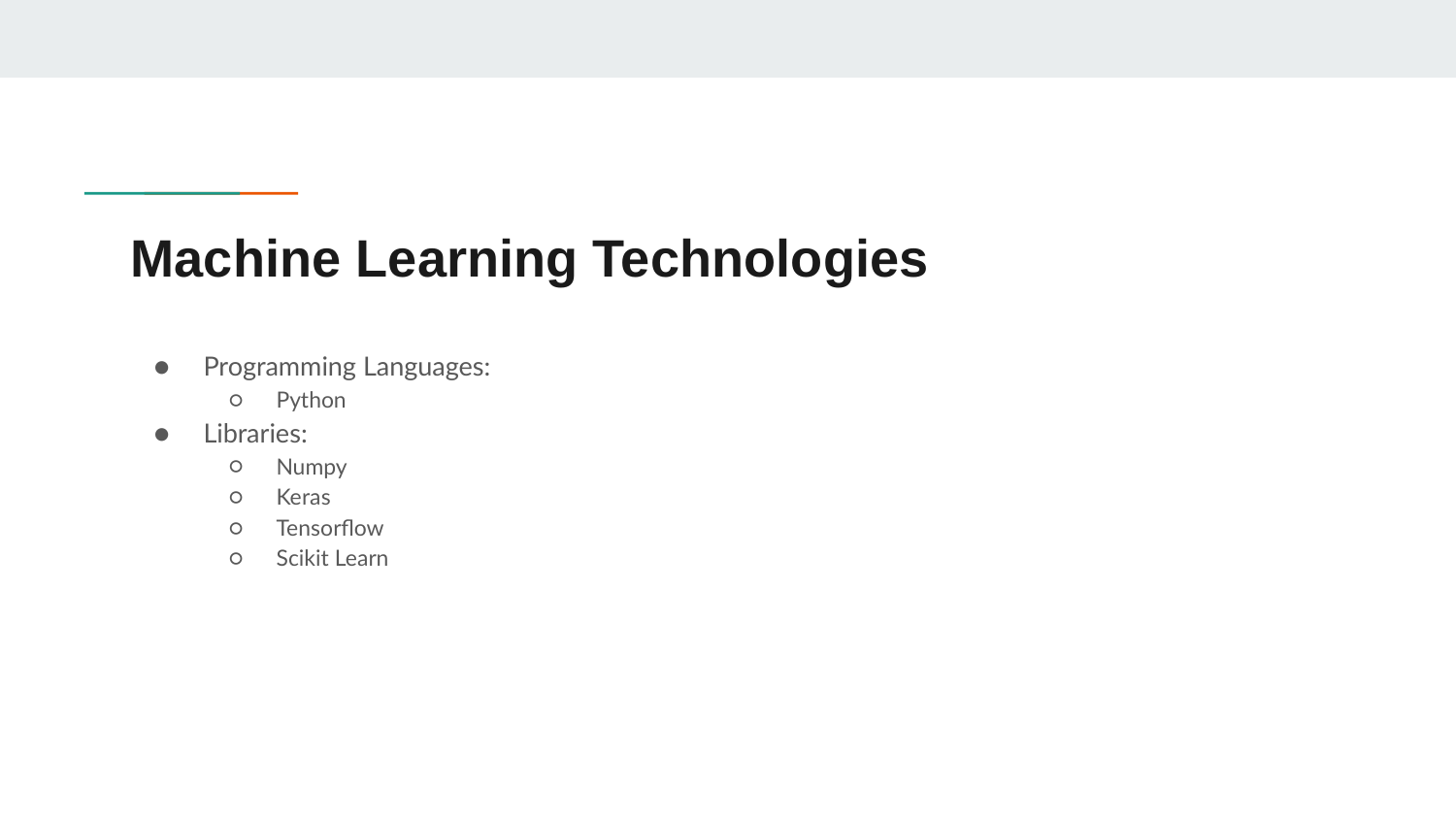

# Machine Learning Technologies
Programming Languages:
Python
Libraries:
Numpy
Keras
Tensorflow
Scikit Learn